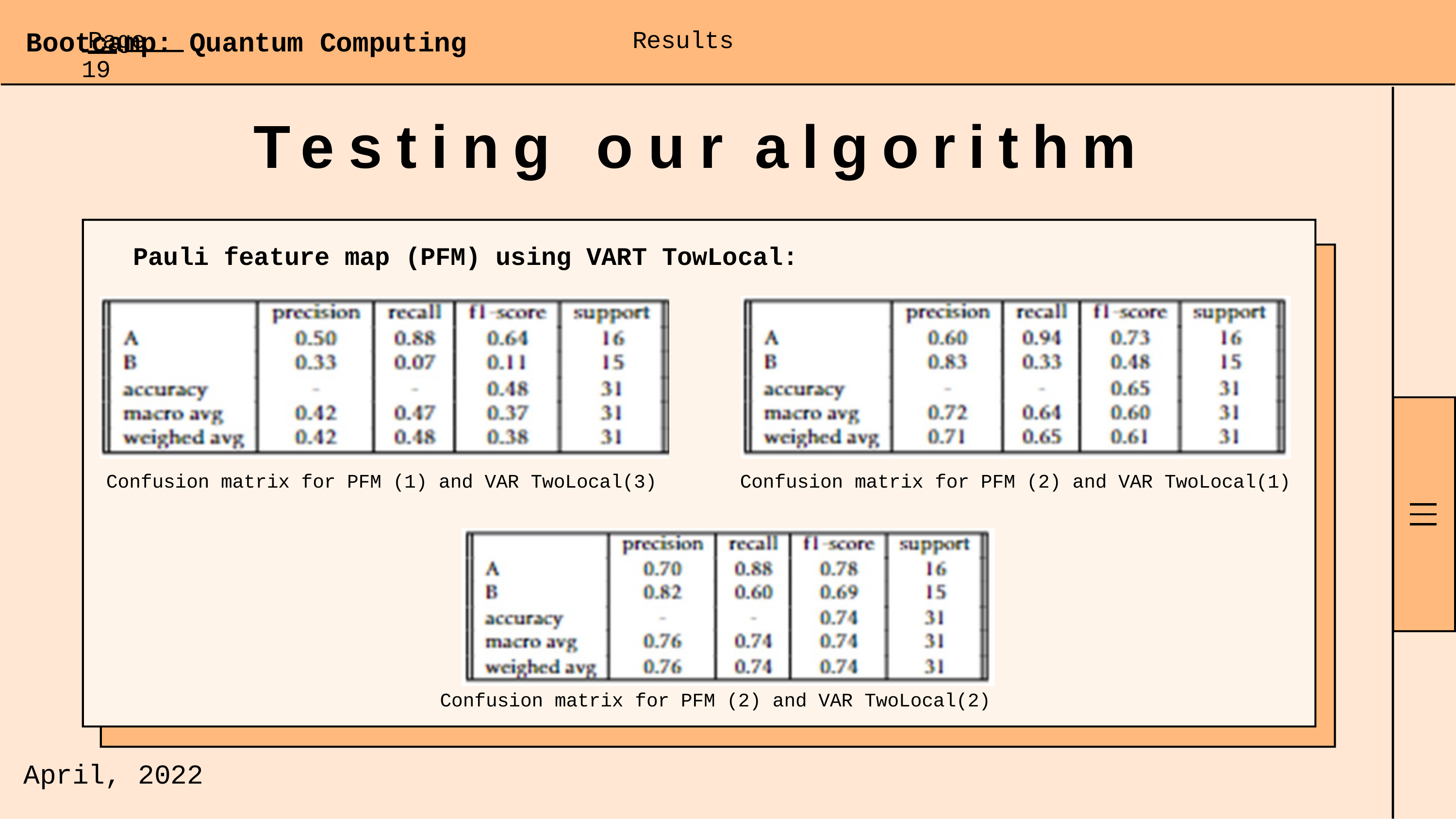

Page 19
Results
# Bootcamp: Quantum Computing

Testing our algorithm

Pauli feature map (PFM) using VART TowLocal:
Confusion matrix for PFM (1) and VAR TwoLocal(3)
Confusion matrix for PFM (2) and VAR TwoLocal(1)
Confusion matrix for PFM (2) and VAR TwoLocal(2)
April,
2022